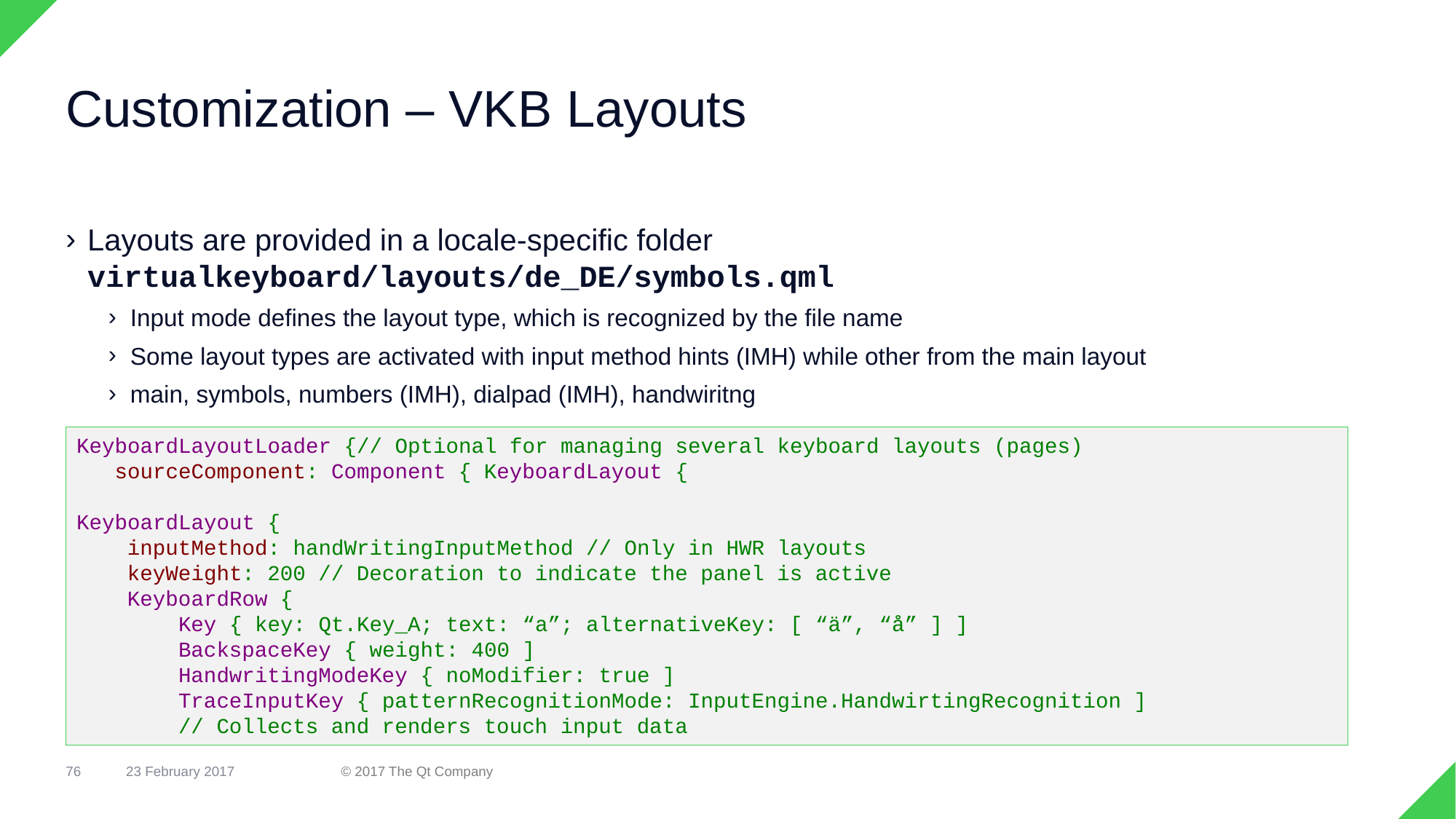

# Customization – VKB Layouts
Layouts are provided in a locale-specific folder virtualkeyboard/layouts/de_DE/symbols.qml
Input mode defines the layout type, which is recognized by the file name
Some layout types are activated with input method hints (IMH) while other from the main layout
main, symbols, numbers (IMH), dialpad (IMH), handwiritng

KeyboardLayoutLoader {// Optional for managing several keyboard layouts (pages)
   sourceComponent: Component { KeyboardLayout {

KeyboardLayout {
    inputMethod: handWritingInputMethod // Only in HWR layouts
    keyWeight: 200 // Decoration to indicate the panel is active
    KeyboardRow {
        Key { key: Qt.Key_A; text: “a”; alternativeKey: [ “ä”, “å” ] ]
        BackspaceKey { weight: 400 ]
        HandwritingModeKey { noModifier: true ]
        TraceInputKey { patternRecognitionMode: InputEngine.HandwirtingRecognition ]
        // Collects and renders touch input data

76
23 February 2017
© 2017 The Qt Company